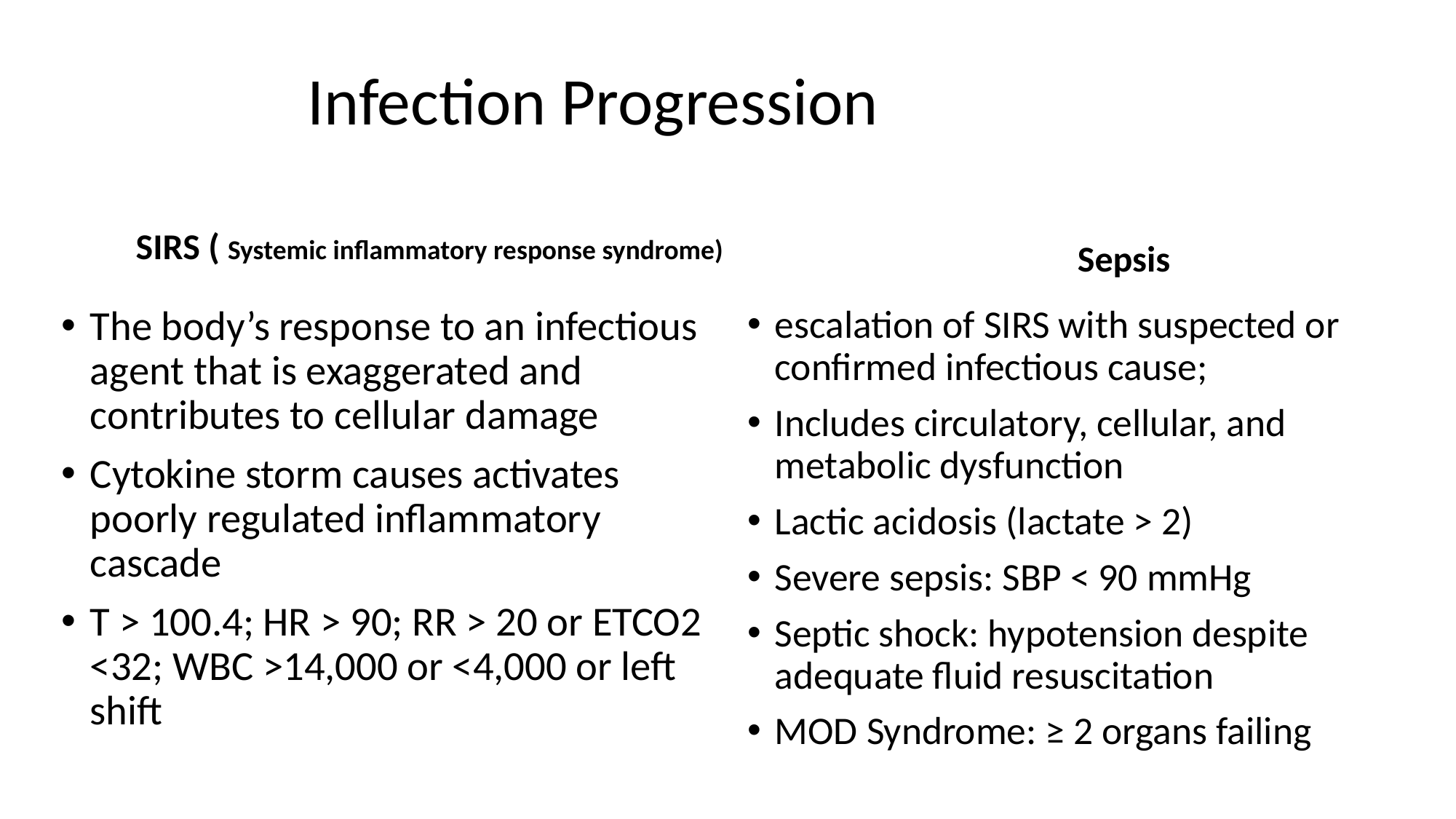

# Infection Progression
   SIRS ( Systemic inflammatory response syndrome)
                            Sepsis
The body’s response to an infectious agent that is exaggerated and contributes to cellular damage
Cytokine storm causes activates poorly regulated inflammatory cascade
T > 100.4; HR > 90; RR > 20 or ETCO2 <32; WBC >14,000 or <4,000 or left shift
escalation of SIRS with suspected or confirmed infectious cause;
Includes circulatory, cellular, and metabolic dysfunction
Lactic acidosis (lactate > 2)
Severe sepsis: SBP < 90 mmHg
Septic shock: hypotension despite adequate fluid resuscitation
MOD Syndrome: ≥ 2 organs failing

13